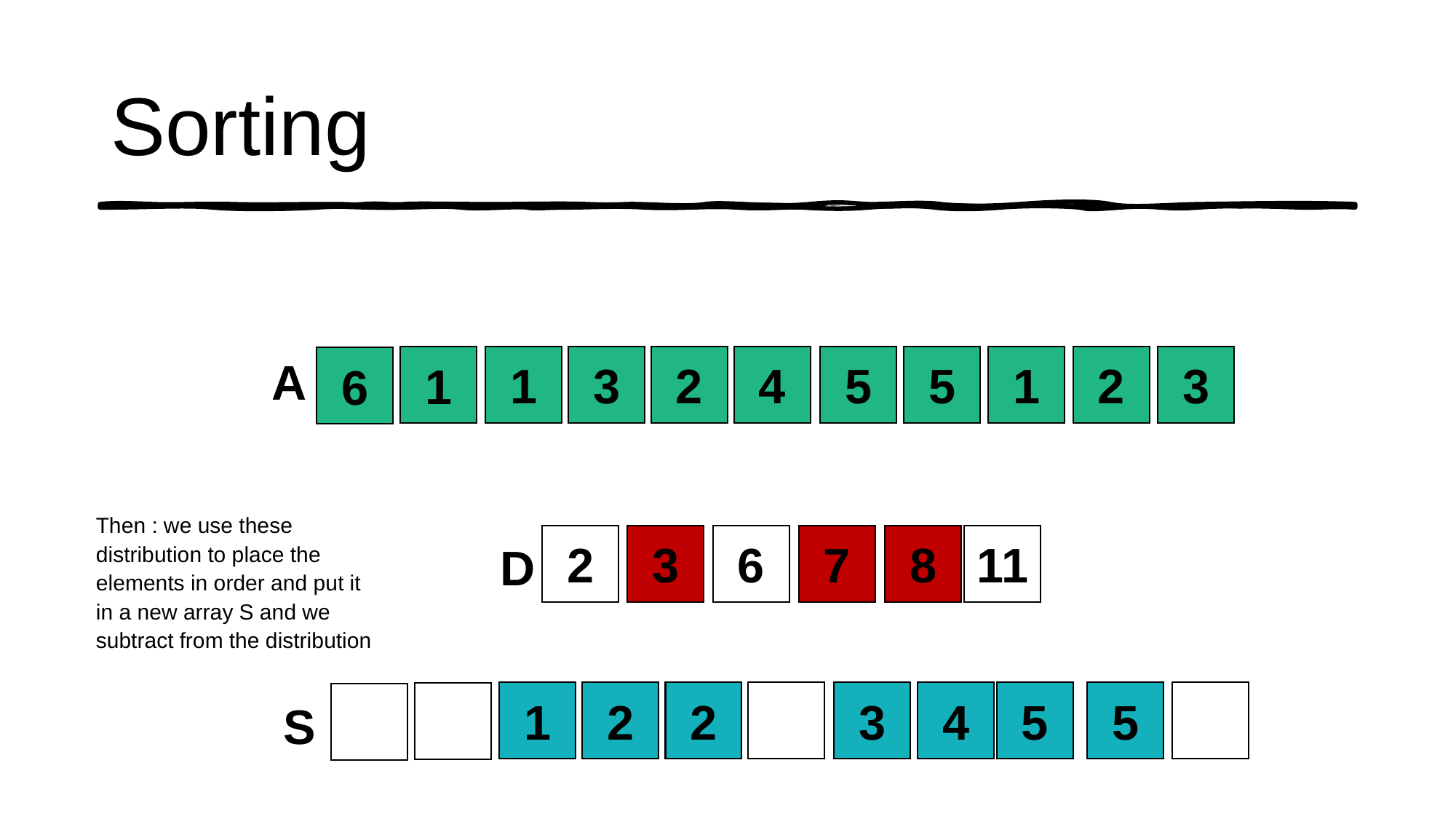

# Sorting
A
1
3
2
4
5
5
1
2
3
1
6
Then : we use these distribution to place the elements in order and put it in a new array S and we subtract from the distribution
2
3
6
7
8
11
D
1
2
2

3
4
5
5

S